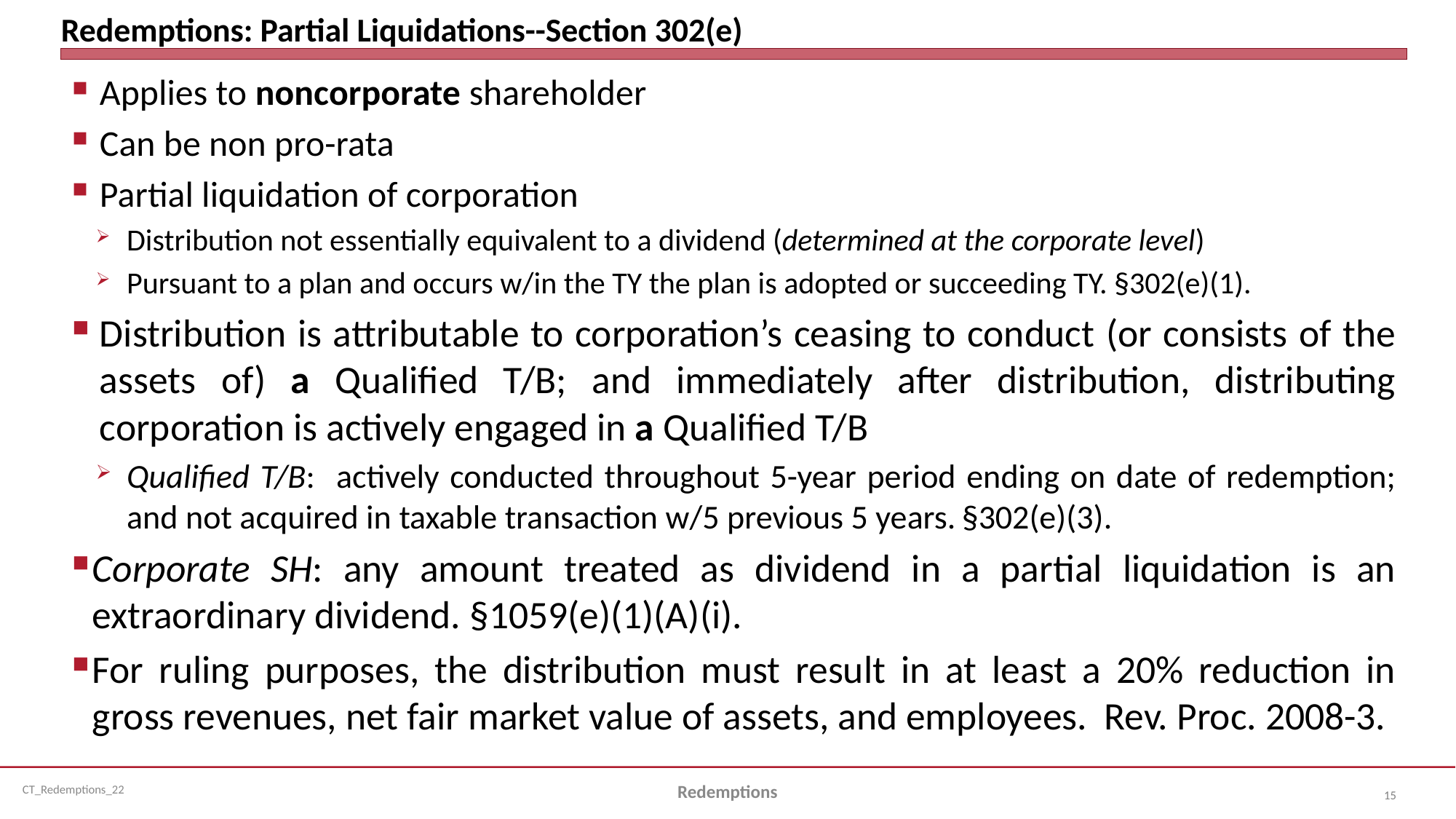

# Redemptions: Partial Liquidations--Section 302(e)
Applies to noncorporate shareholder
Can be non pro-rata
Partial liquidation of corporation
Distribution not essentially equivalent to a dividend (determined at the corporate level)
Pursuant to a plan and occurs w/in the TY the plan is adopted or succeeding TY. §302(e)(1).
Distribution is attributable to corporation’s ceasing to conduct (or consists of the assets of) a Qualified T/B; and immediately after distribution, distributing corporation is actively engaged in a Qualified T/B
Qualified T/B:  actively conducted throughout 5-year period ending on date of redemption; and not acquired in taxable transaction w/5 previous 5 years. §302(e)(3).
Corporate SH: any amount treated as dividend in a partial liquidation is an extraordinary dividend. §1059(e)(1)(A)(i).
For ruling purposes, the distribution must result in at least a 20% reduction in gross revenues, net fair market value of assets, and employees.  Rev. Proc. 2008-3.

Redemptions
15